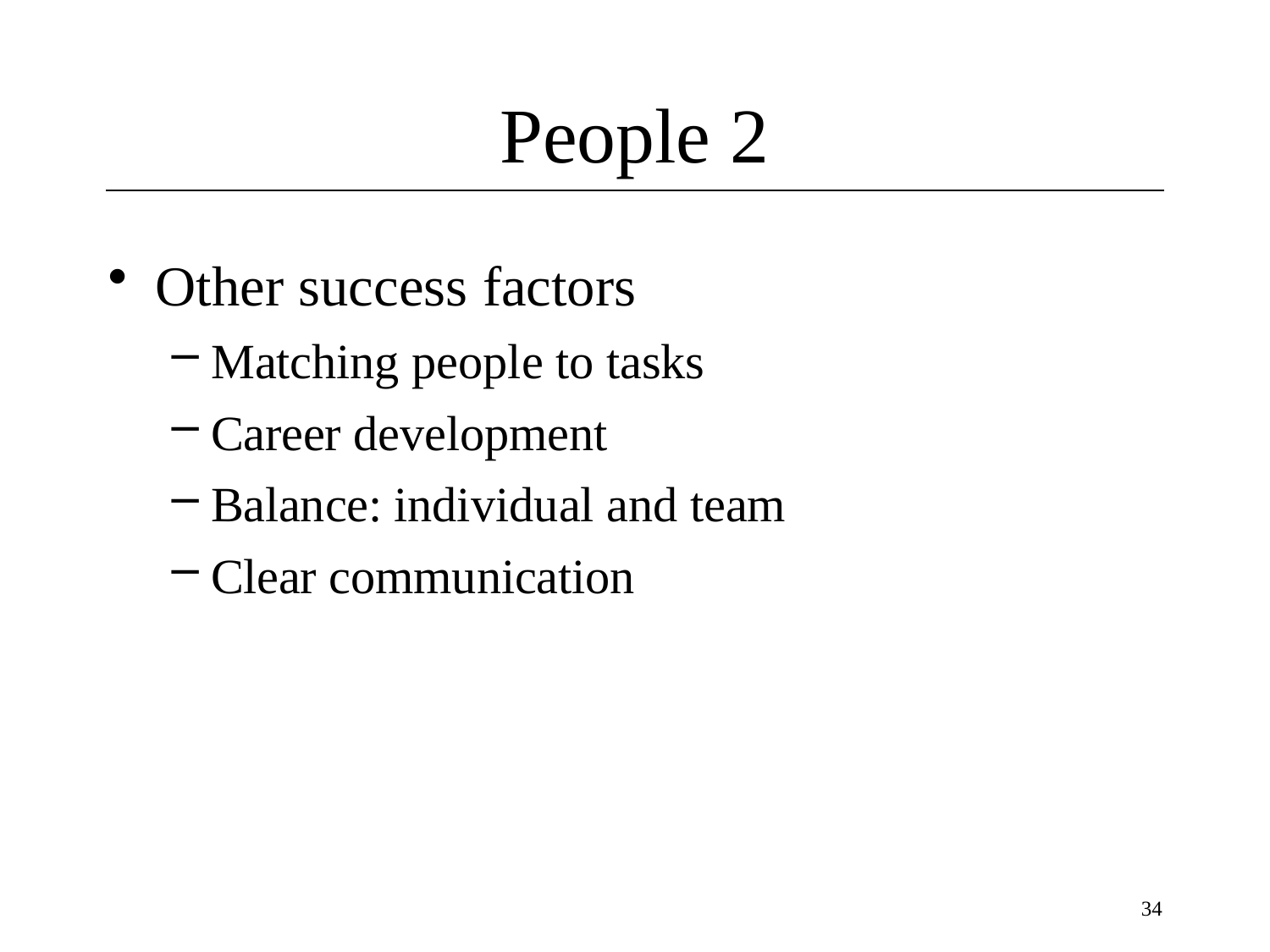

# People 2
Other success factors
Matching people to tasks
Career development
Balance: individual and team
Clear communication
34